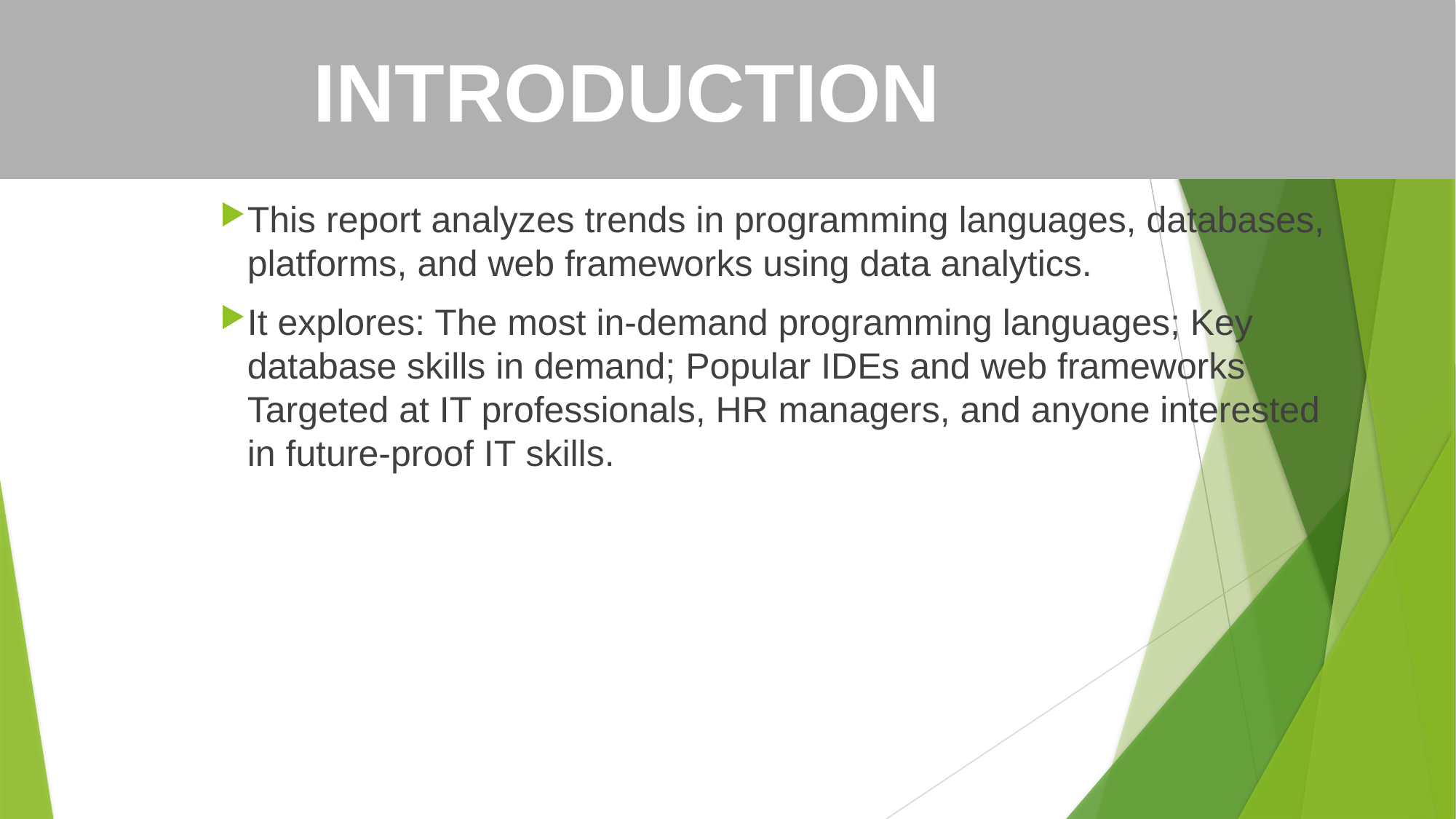

# Outline
INTRODUCTION
This report analyzes trends in programming languages, databases, platforms, and web frameworks using data analytics.
It explores: The most in-demand programming languages; Key database skills in demand; Popular IDEs and web frameworks Targeted at IT professionals, HR managers, and anyone interested in future-proof IT skills.